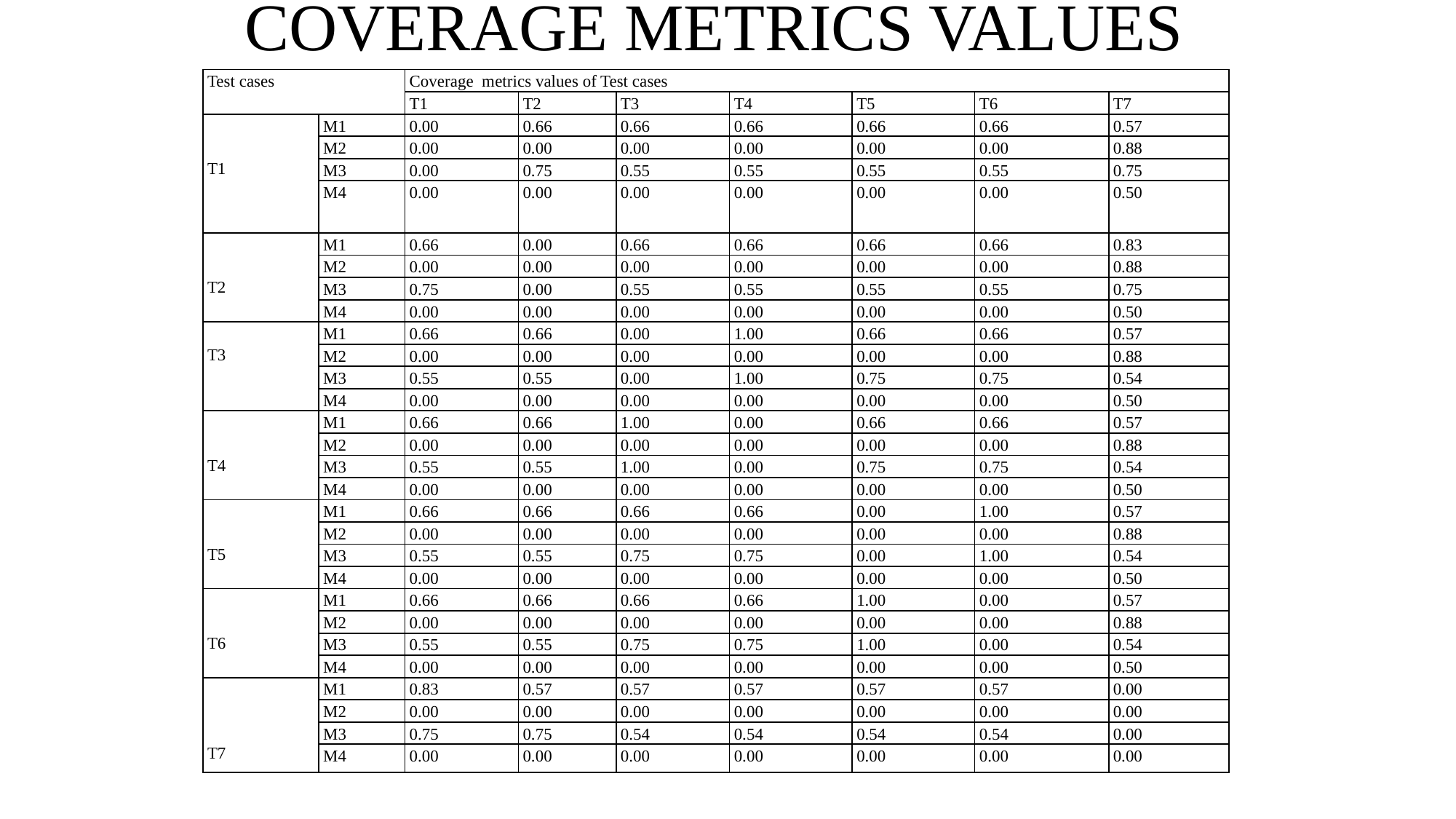

# COVERAGE METRICS VALUES
| Test cases |  | Coverage metrics values of Test cases |  |  |  |  |  |  |
| --- | --- | --- | --- | --- | --- | --- | --- | --- |
|  |  | T1 | T2 | T3 | T4 | T5 | T6 | T7 |
| T1 | M1 | 0.00 | 0.66 | 0.66 | 0.66 | 0.66 | 0.66 | 0.57 |
|  | M2 | 0.00 | 0.00 | 0.00 | 0.00 | 0.00 | 0.00 | 0.88 |
|  | M3 | 0.00 | 0.75 | 0.55 | 0.55 | 0.55 | 0.55 | 0.75 |
|  | M4 | 0.00 | 0.00 | 0.00 | 0.00 | 0.00 | 0.00 | 0.50 |
| T2 | M1 | 0.66 | 0.00 | 0.66 | 0.66 | 0.66 | 0.66 | 0.83 |
|  | M2 | 0.00 | 0.00 | 0.00 | 0.00 | 0.00 | 0.00 | 0.88 |
|  | M3 | 0.75 | 0.00 | 0.55 | 0.55 | 0.55 | 0.55 | 0.75 |
|  | M4 | 0.00 | 0.00 | 0.00 | 0.00 | 0.00 | 0.00 | 0.50 |
| T3 | M1 | 0.66 | 0.66 | 0.00 | 1.00 | 0.66 | 0.66 | 0.57 |
|  | M2 | 0.00 | 0.00 | 0.00 | 0.00 | 0.00 | 0.00 | 0.88 |
|  | M3 | 0.55 | 0.55 | 0.00 | 1.00 | 0.75 | 0.75 | 0.54 |
|  | M4 | 0.00 | 0.00 | 0.00 | 0.00 | 0.00 | 0.00 | 0.50 |
| T4 | M1 | 0.66 | 0.66 | 1.00 | 0.00 | 0.66 | 0.66 | 0.57 |
|  | M2 | 0.00 | 0.00 | 0.00 | 0.00 | 0.00 | 0.00 | 0.88 |
|  | M3 | 0.55 | 0.55 | 1.00 | 0.00 | 0.75 | 0.75 | 0.54 |
|  | M4 | 0.00 | 0.00 | 0.00 | 0.00 | 0.00 | 0.00 | 0.50 |
| T5 | M1 | 0.66 | 0.66 | 0.66 | 0.66 | 0.00 | 1.00 | 0.57 |
|  | M2 | 0.00 | 0.00 | 0.00 | 0.00 | 0.00 | 0.00 | 0.88 |
|  | M3 | 0.55 | 0.55 | 0.75 | 0.75 | 0.00 | 1.00 | 0.54 |
|  | M4 | 0.00 | 0.00 | 0.00 | 0.00 | 0.00 | 0.00 | 0.50 |
| T6 | M1 | 0.66 | 0.66 | 0.66 | 0.66 | 1.00 | 0.00 | 0.57 |
|  | M2 | 0.00 | 0.00 | 0.00 | 0.00 | 0.00 | 0.00 | 0.88 |
|  | M3 | 0.55 | 0.55 | 0.75 | 0.75 | 1.00 | 0.00 | 0.54 |
|  | M4 | 0.00 | 0.00 | 0.00 | 0.00 | 0.00 | 0.00 | 0.50 |
| T7 | M1 | 0.83 | 0.57 | 0.57 | 0.57 | 0.57 | 0.57 | 0.00 |
|  | M2 | 0.00 | 0.00 | 0.00 | 0.00 | 0.00 | 0.00 | 0.00 |
|  | M3 | 0.75 | 0.75 | 0.54 | 0.54 | 0.54 | 0.54 | 0.00 |
|  | M4 | 0.00 | 0.00 | 0.00 | 0.00 | 0.00 | 0.00 | 0.00 |